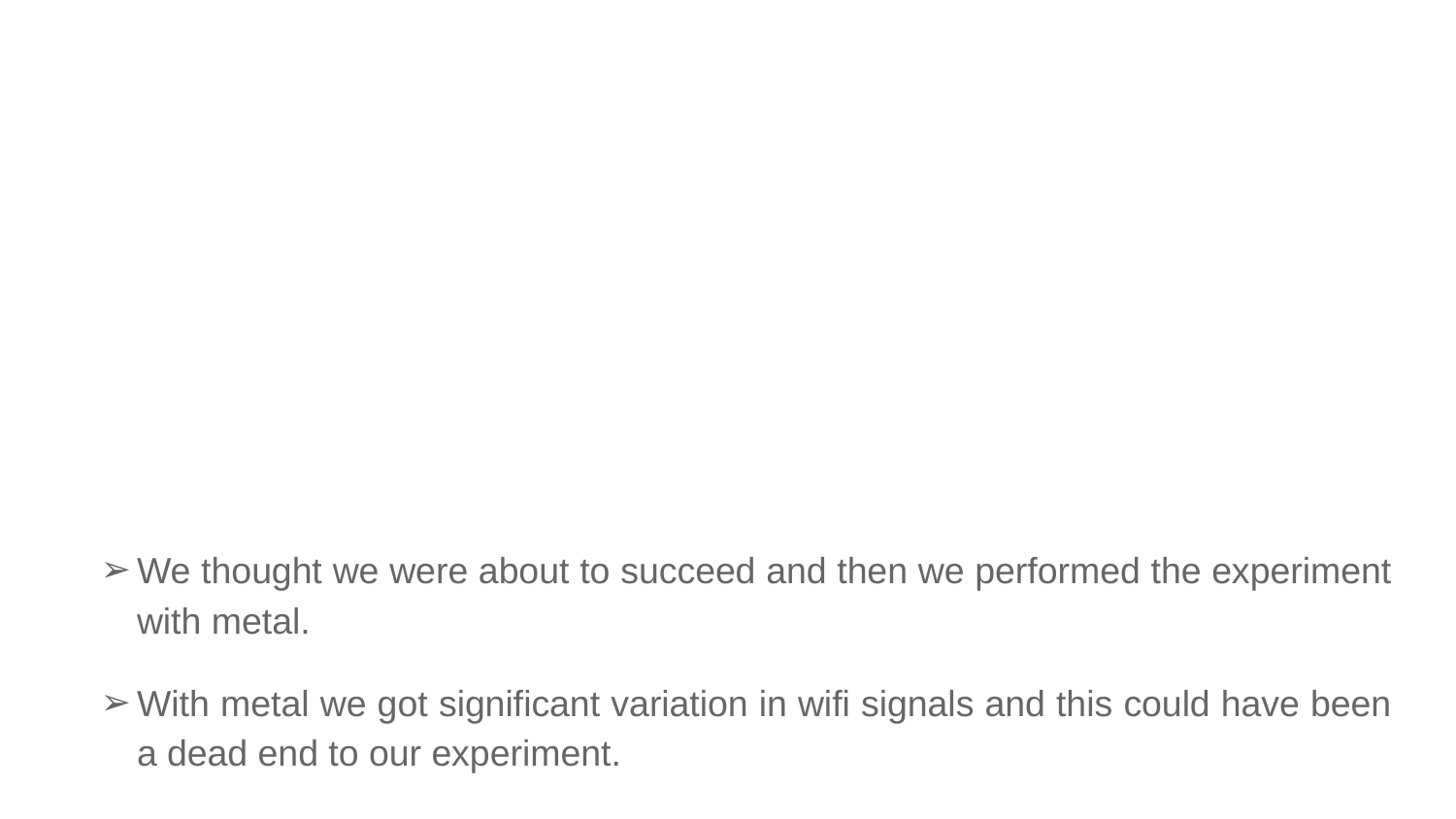

# 90%
We thought we were about to succeed and then we performed the experiment with metal.
With metal we got significant variation in wifi signals and this could have been a dead end to our experiment.